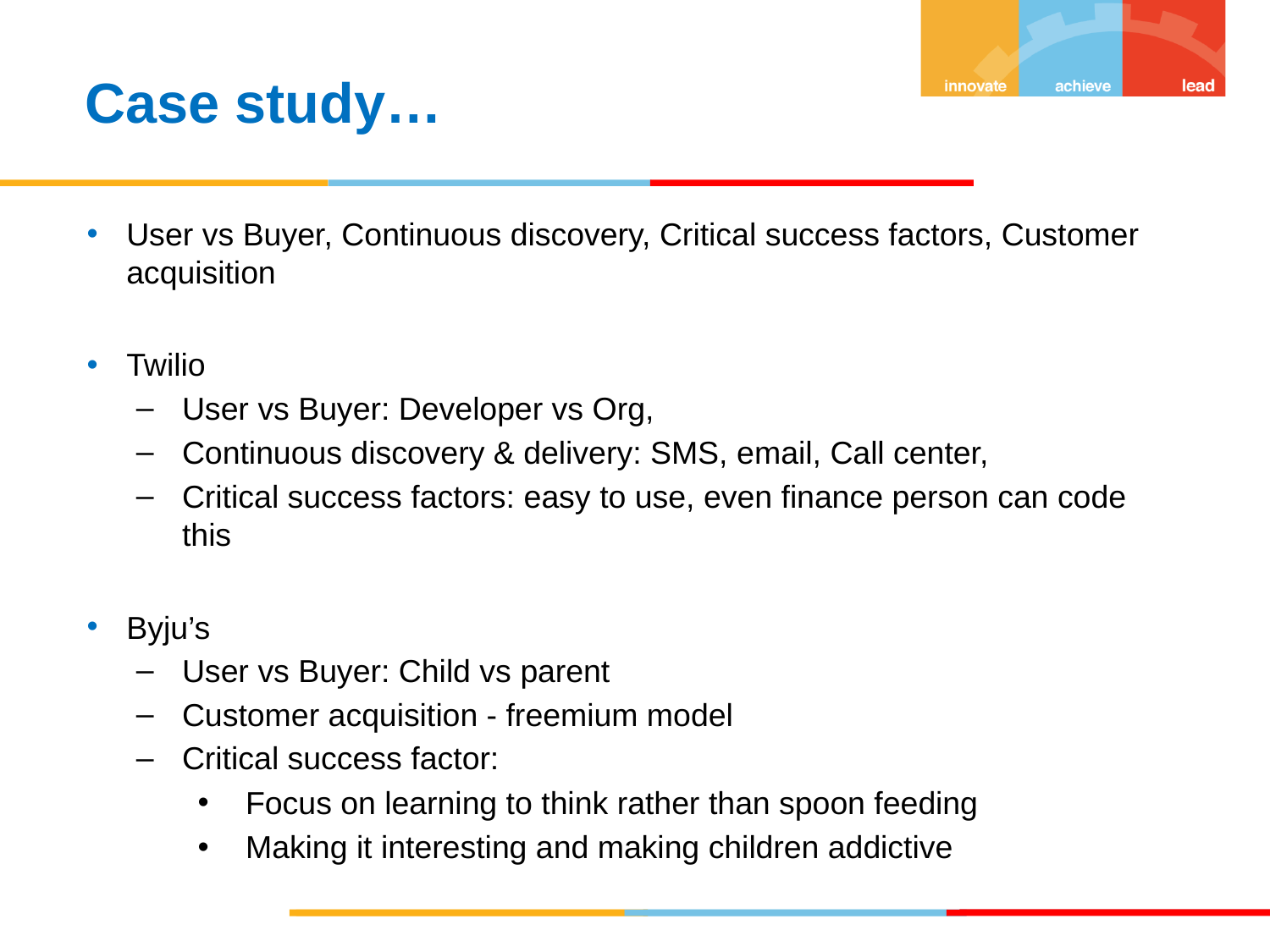

Case study…
User vs Buyer, Continuous discovery, Critical success factors, Customer acquisition

Twilio
User vs Buyer: Developer vs Org,
Continuous discovery & delivery: SMS, email, Call center,
Critical success factors: easy to use, even finance person can code this

Byju’s
User vs Buyer: Child vs parent
Customer acquisition - freemium model
Critical success factor:
Focus on learning to think rather than spoon feeding
Making it interesting and making children addictive